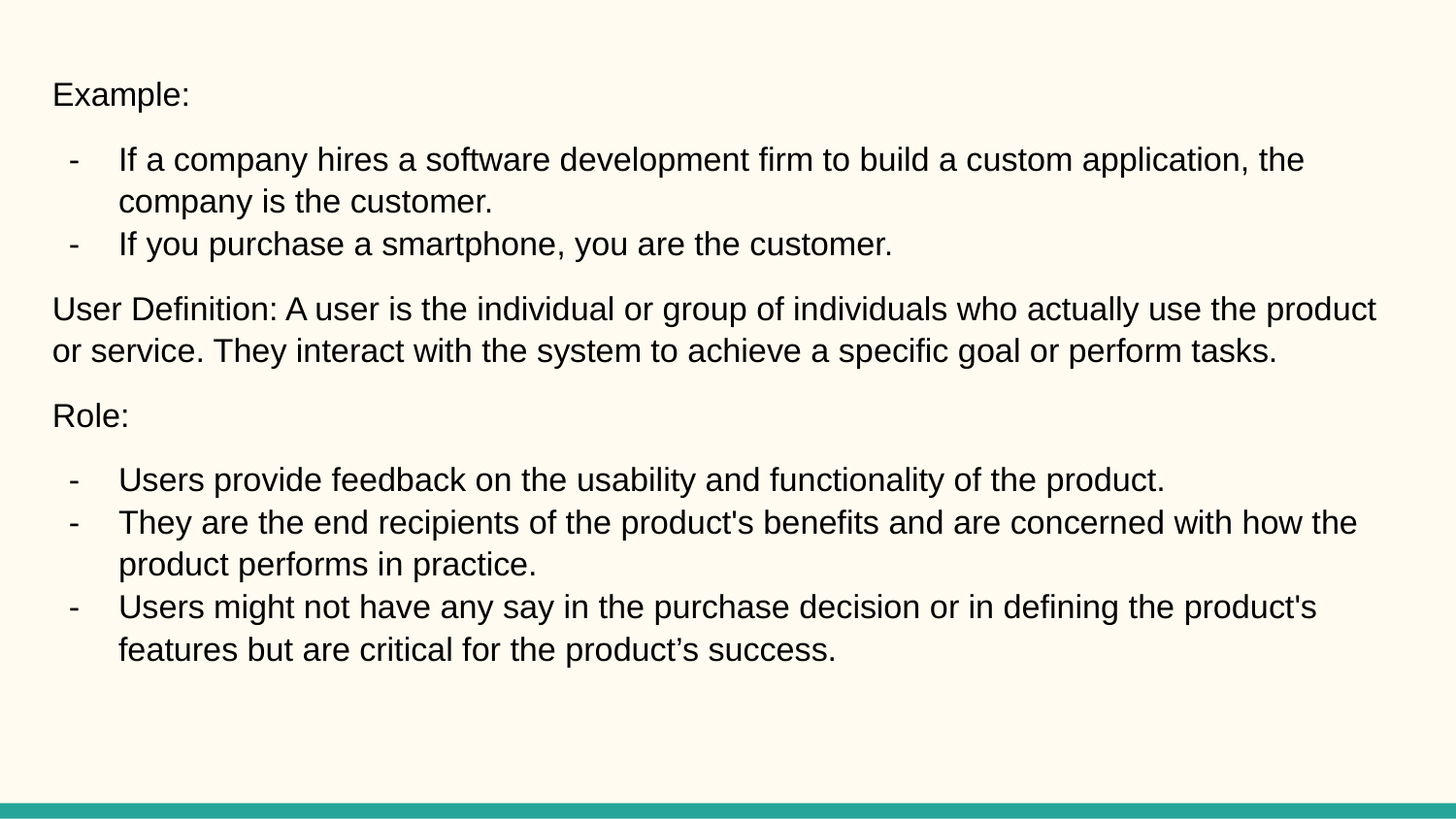

Example:
If a company hires a software development firm to build a custom application, the company is the customer.
If you purchase a smartphone, you are the customer.
User Definition: A user is the individual or group of individuals who actually use the product or service. They interact with the system to achieve a specific goal or perform tasks.
Role:
Users provide feedback on the usability and functionality of the product.
They are the end recipients of the product's benefits and are concerned with how the product performs in practice.
Users might not have any say in the purchase decision or in defining the product's features but are critical for the product’s success.